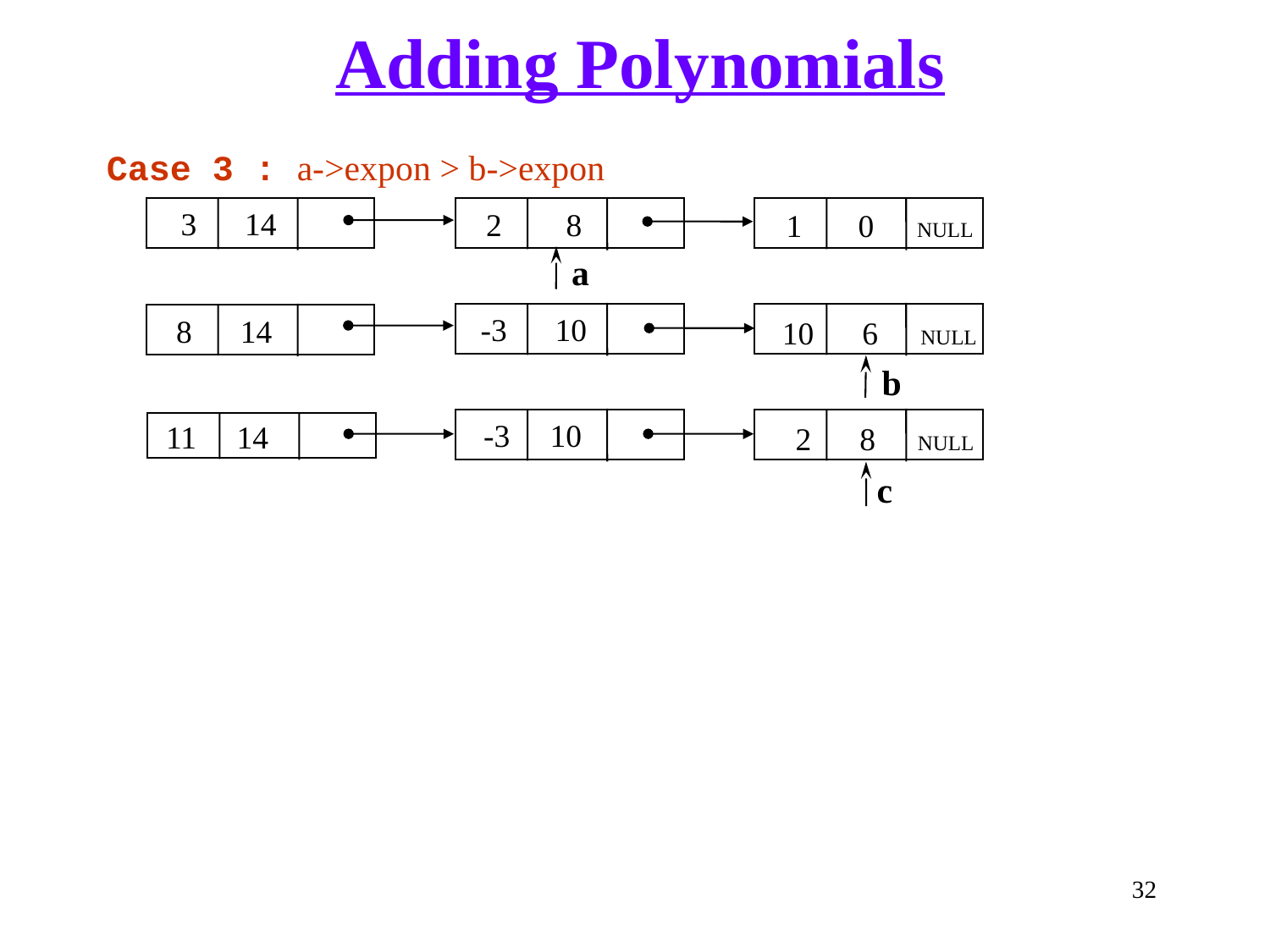

Adding Polynomials
Case 3 : a->expon > b->expon
1       0     NULL

  3      14
 2        8

a

 10      6    NULL

 -3      10

 8      14

b

  2      8    NULL

 -3     10
11     14

c

32